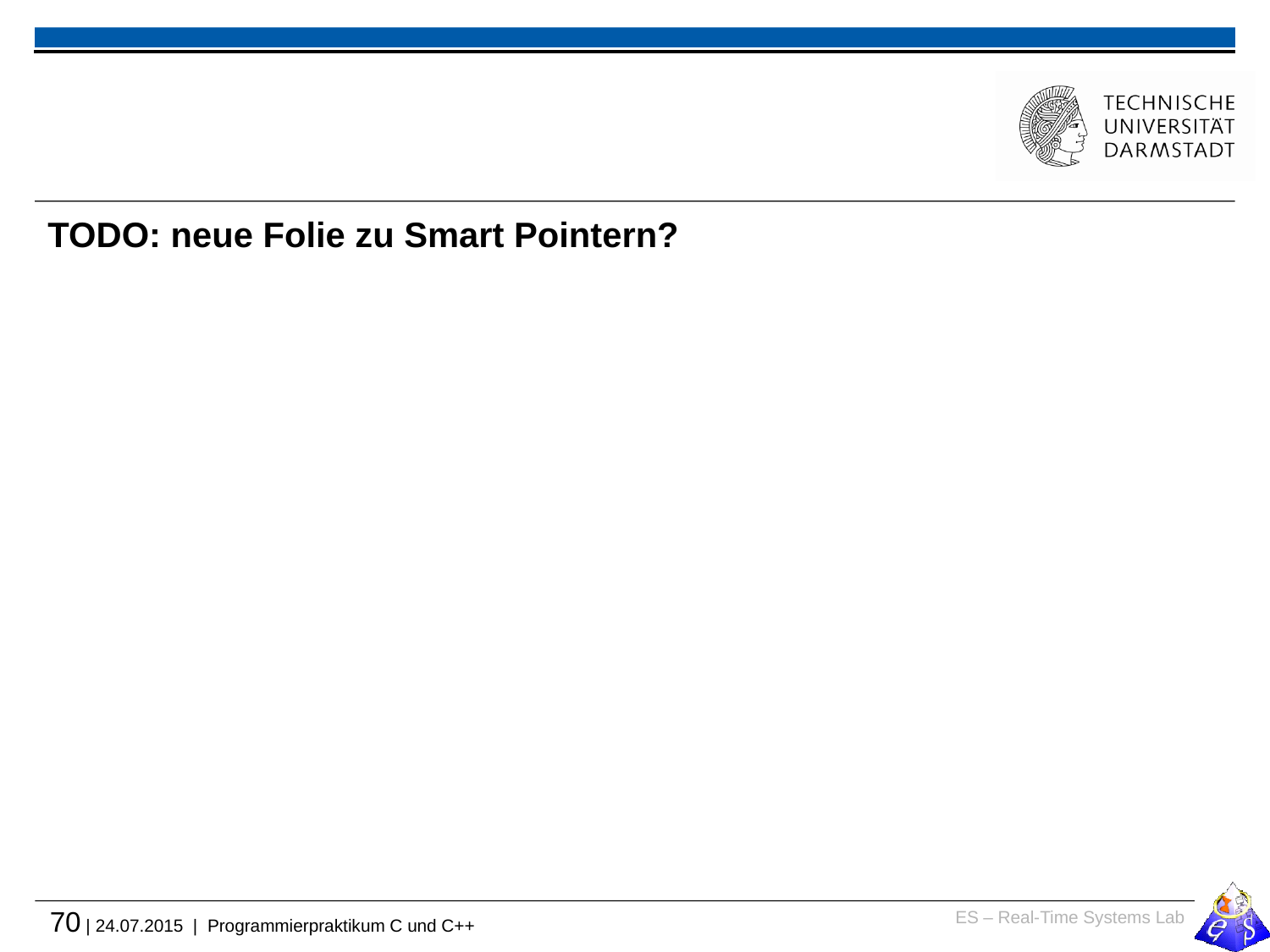

#
TODO: neue Folie zu Smart Pointern?